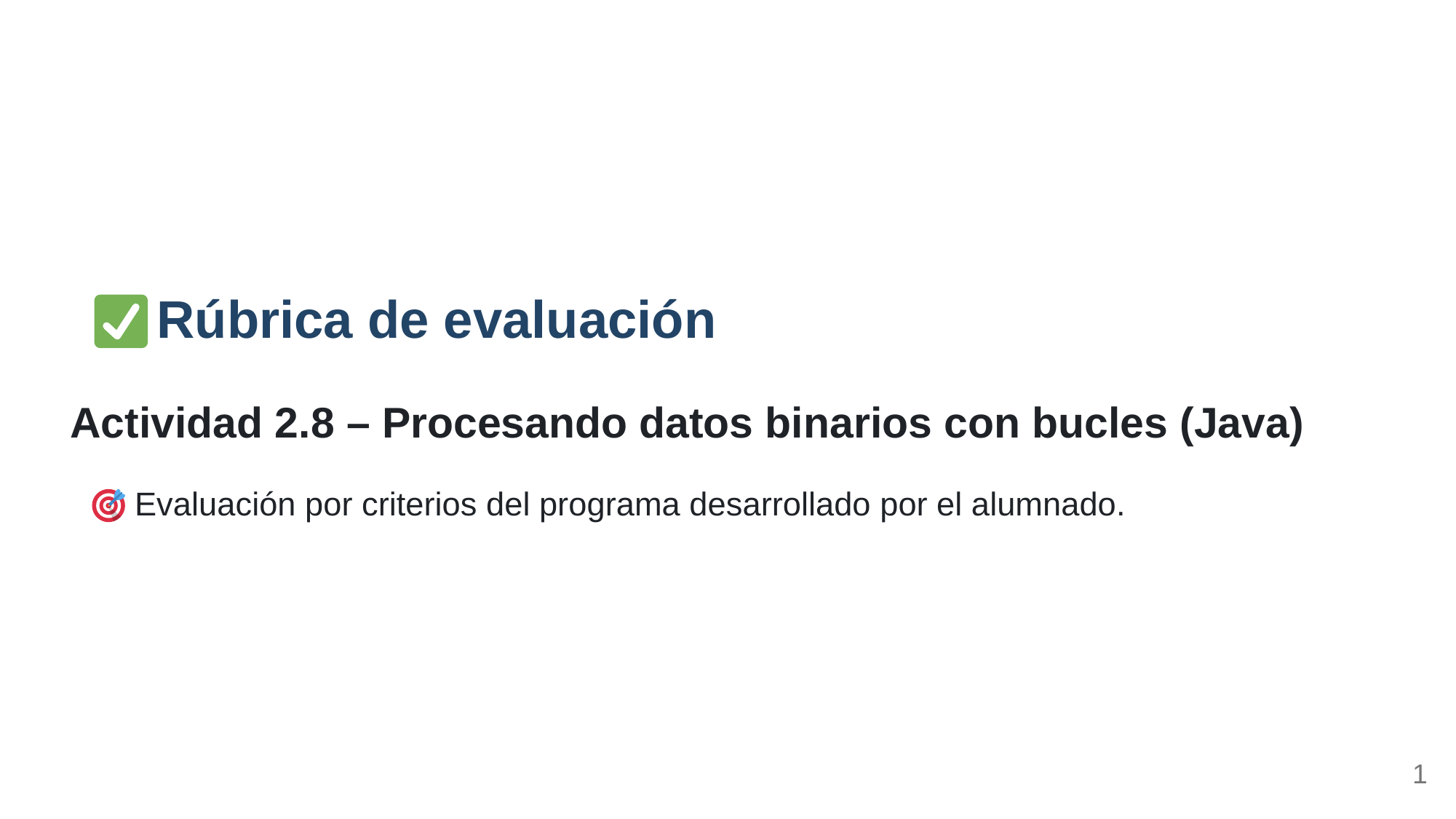

Rúbrica de evaluación

Actividad 2.8 – Procesando datos binarios con bucles (Java)
 Evaluación por criterios del programa desarrollado por el alumnado.

1